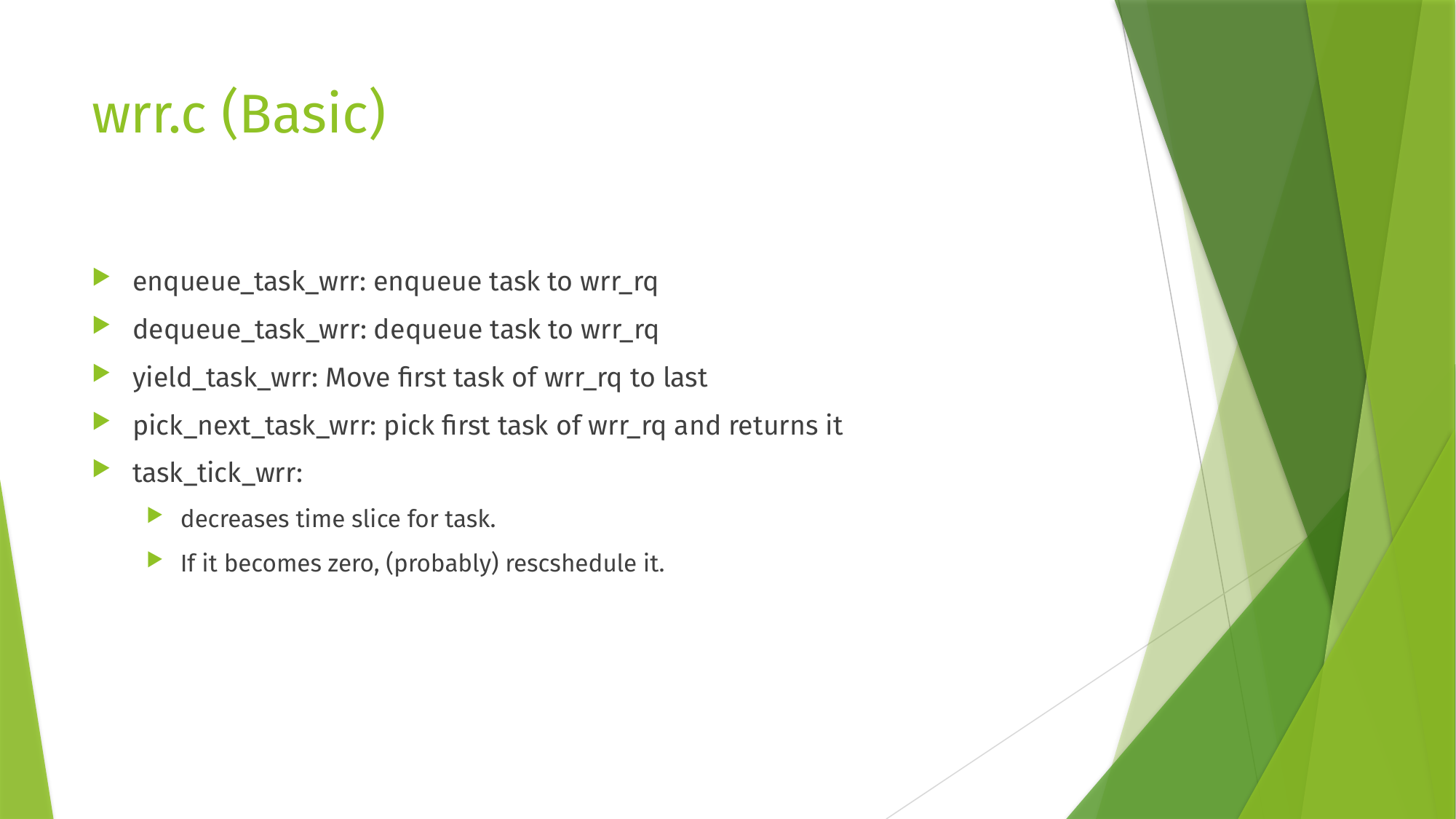

# wrr.c (Basic)
enqueue_task_wrr: enqueue task to wrr_rq
dequeue_task_wrr: dequeue task to wrr_rq
yield_task_wrr: Move first task of wrr_rq to last
pick_next_task_wrr: pick first task of wrr_rq and returns it
task_tick_wrr:
decreases time slice for task.
If it becomes zero, (probably) rescshedule it.